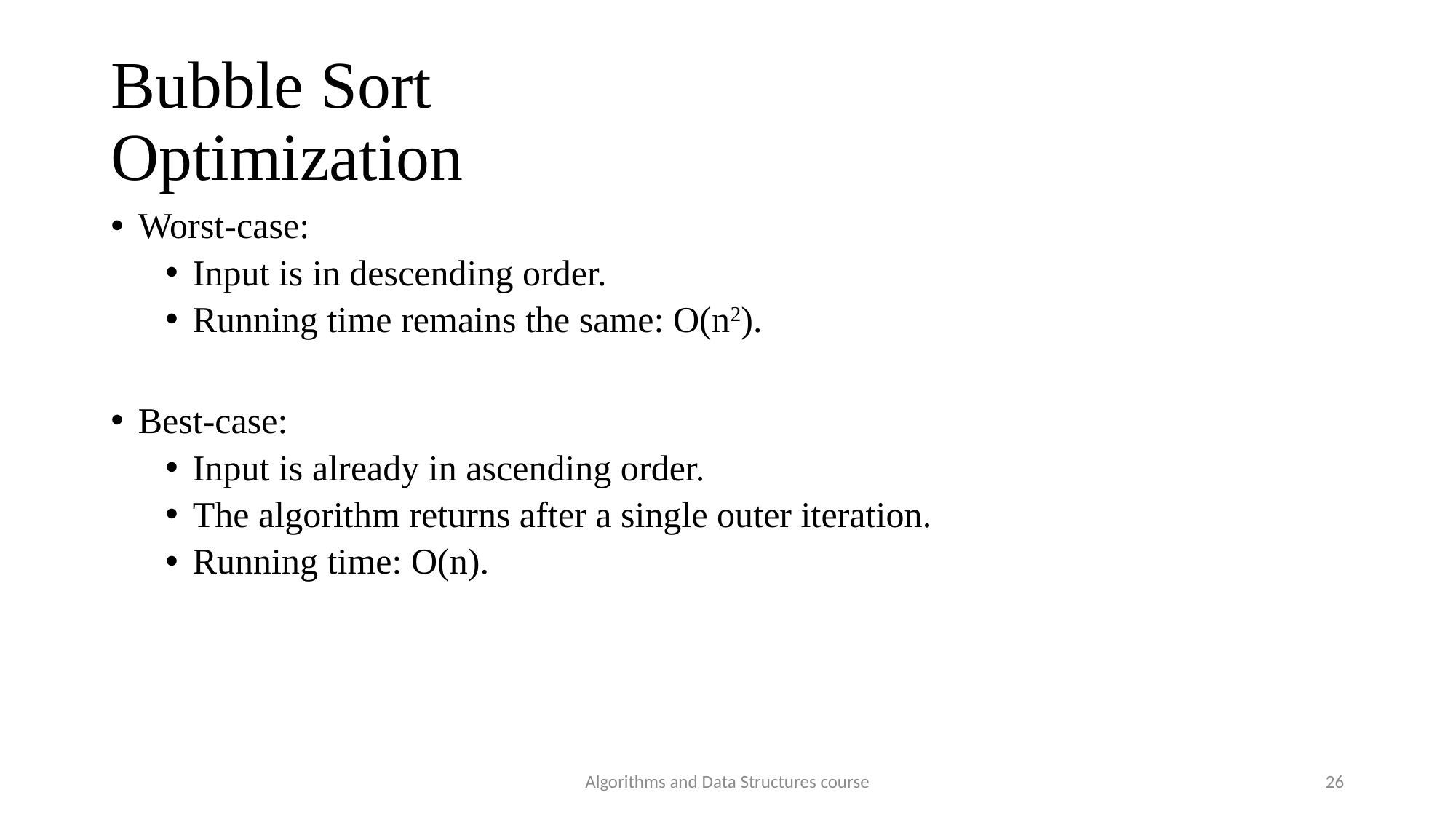

Bubble Sort
Optimization
Worst-case:
Input is in descending order.
Running time remains the same: O(n2).

Best-case:
Input is already in ascending order.
The algorithm returns after a single outer iteration.
Running time: O(n).
Algorithms and Data Structures course
26